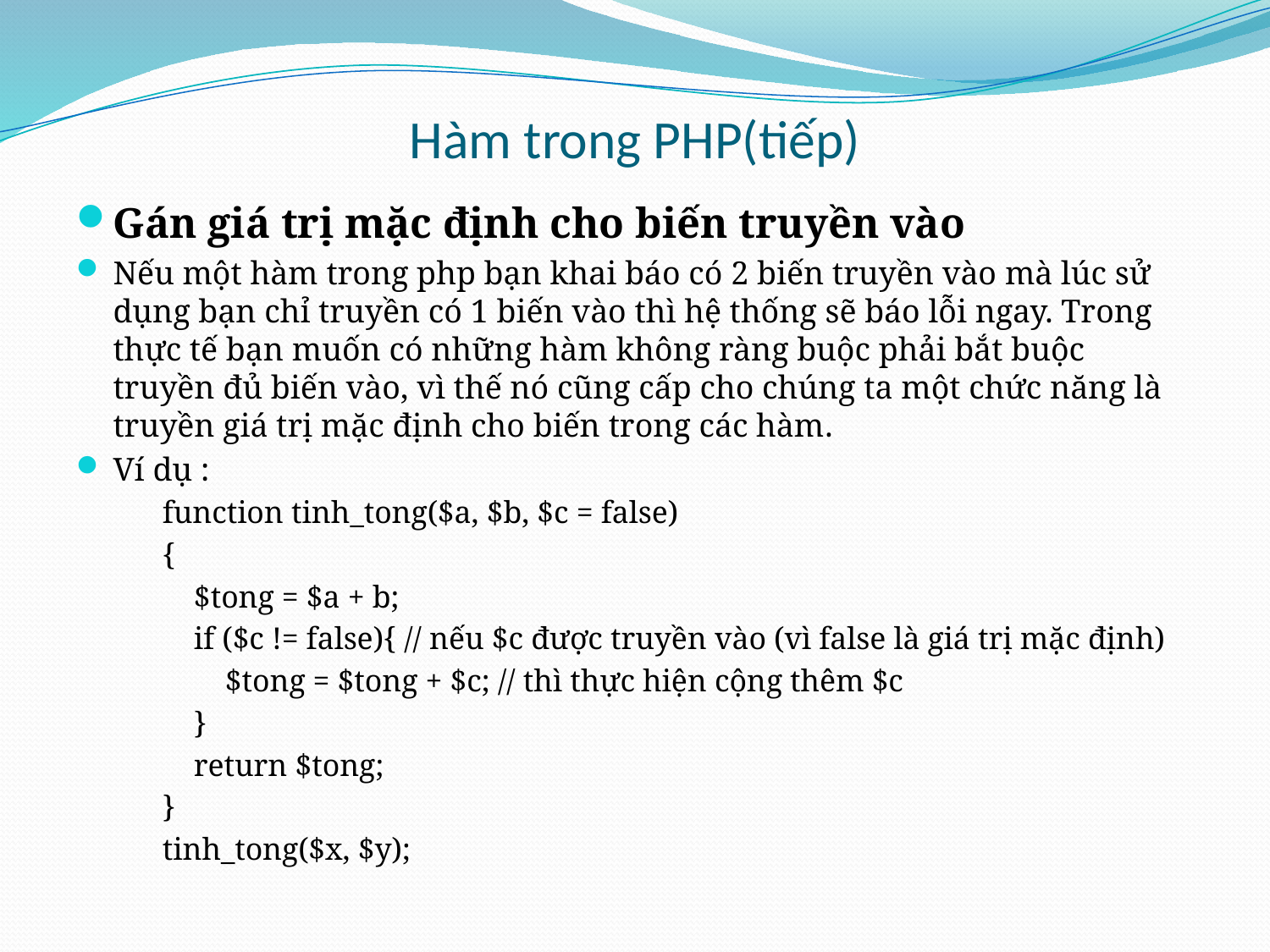

# Hàm trong PHP(tiếp)
Gán giá trị mặc định cho biến truyền vào
Nếu một hàm trong php bạn khai báo có 2 biến truyền vào mà lúc sử dụng bạn chỉ truyền có 1 biến vào thì hệ thống sẽ báo lỗi ngay. Trong thực tế bạn muốn có những hàm không ràng buộc phải bắt buộc truyền đủ biến vào, vì thế nó cũng cấp cho chúng ta một chức năng là truyền giá trị mặc định cho biến trong các hàm.
Ví dụ :
function tinh_tong($a, $b, $c = false)
{
    $tong = $a + b;
    if ($c != false){ // nếu $c được truyền vào (vì false là giá trị mặc định)
        $tong = $tong + $c; // thì thực hiện cộng thêm $c
    }
    return $tong;
}
tinh_tong($x, $y);